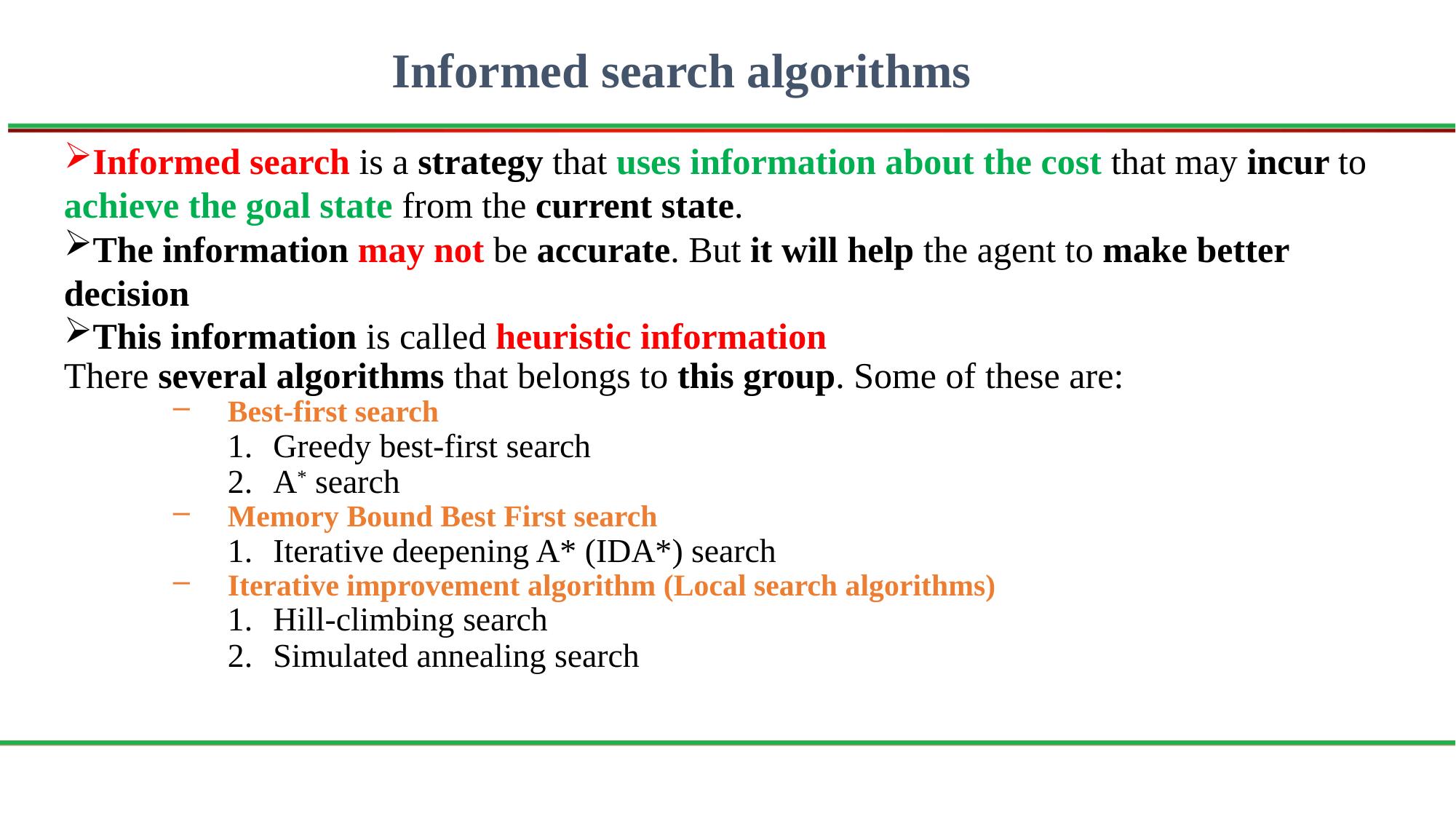

Informed search algorithms
Informed search is a strategy that uses information about the cost that may incur to achieve the goal state from the current state.
The information may not be accurate. But it will help the agent to make better decision
This information is called heuristic information
There several algorithms that belongs to this group. Some of these are:
Best-first search
Greedy best-first search
A* search
Memory Bound Best First search
Iterative deepening A* (IDA*) search
Iterative improvement algorithm (Local search algorithms)
Hill-climbing search
Simulated annealing search